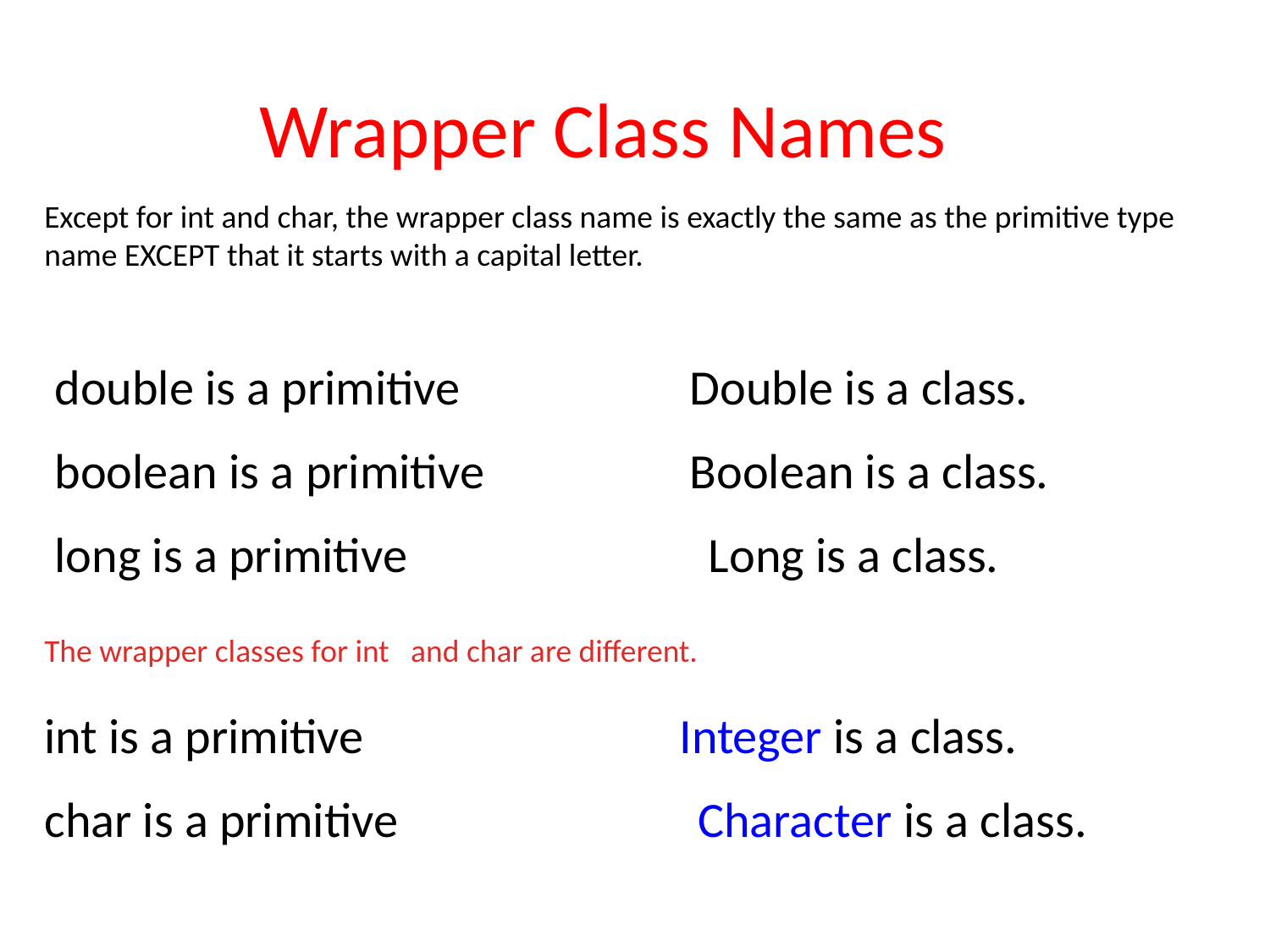

Wrapper Class Names
Except for int and char, the wrapper class name is exactly the same as the primitive type name EXCEPT that it starts with a capital letter.
double is a primitive		Double is a class.
boolean is a primitive		Boolean is a class.
long is a primitive		             Long is a class.
The wrapper classes for int   and char are different.
int is a primitive			Integer is a class.
char is a primitive		             Character is a class.